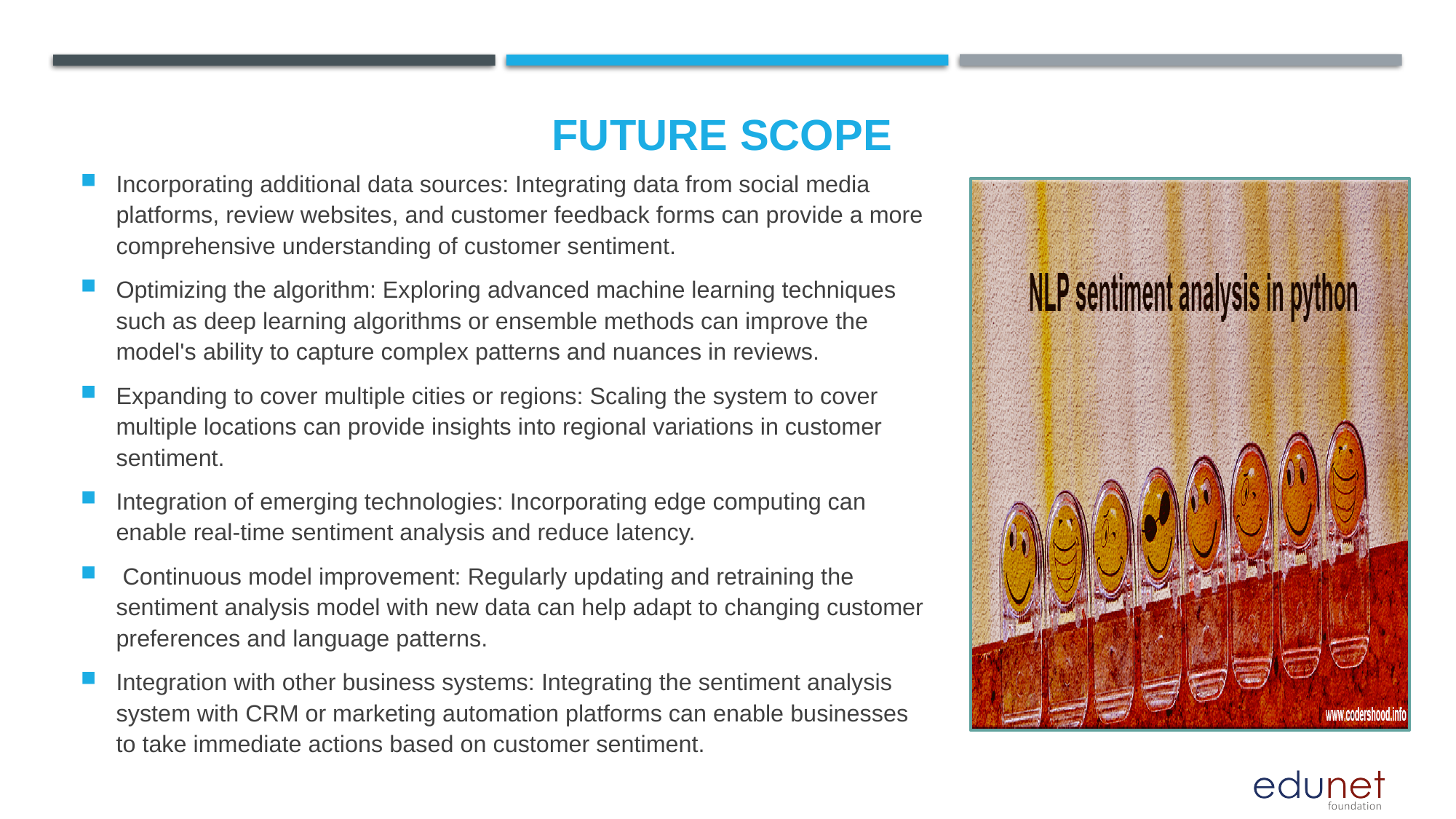

Future scope
Incorporating additional data sources: Integrating data from social media platforms, review websites, and customer feedback forms can provide a more comprehensive understanding of customer sentiment.
Optimizing the algorithm: Exploring advanced machine learning techniques such as deep learning algorithms or ensemble methods can improve the model's ability to capture complex patterns and nuances in reviews.
Expanding to cover multiple cities or regions: Scaling the system to cover multiple locations can provide insights into regional variations in customer sentiment.
Integration of emerging technologies: Incorporating edge computing can enable real-time sentiment analysis and reduce latency.
 Continuous model improvement: Regularly updating and retraining the sentiment analysis model with new data can help adapt to changing customer preferences and language patterns.
Integration with other business systems: Integrating the sentiment analysis system with CRM or marketing automation platforms can enable businesses to take immediate actions based on customer sentiment.